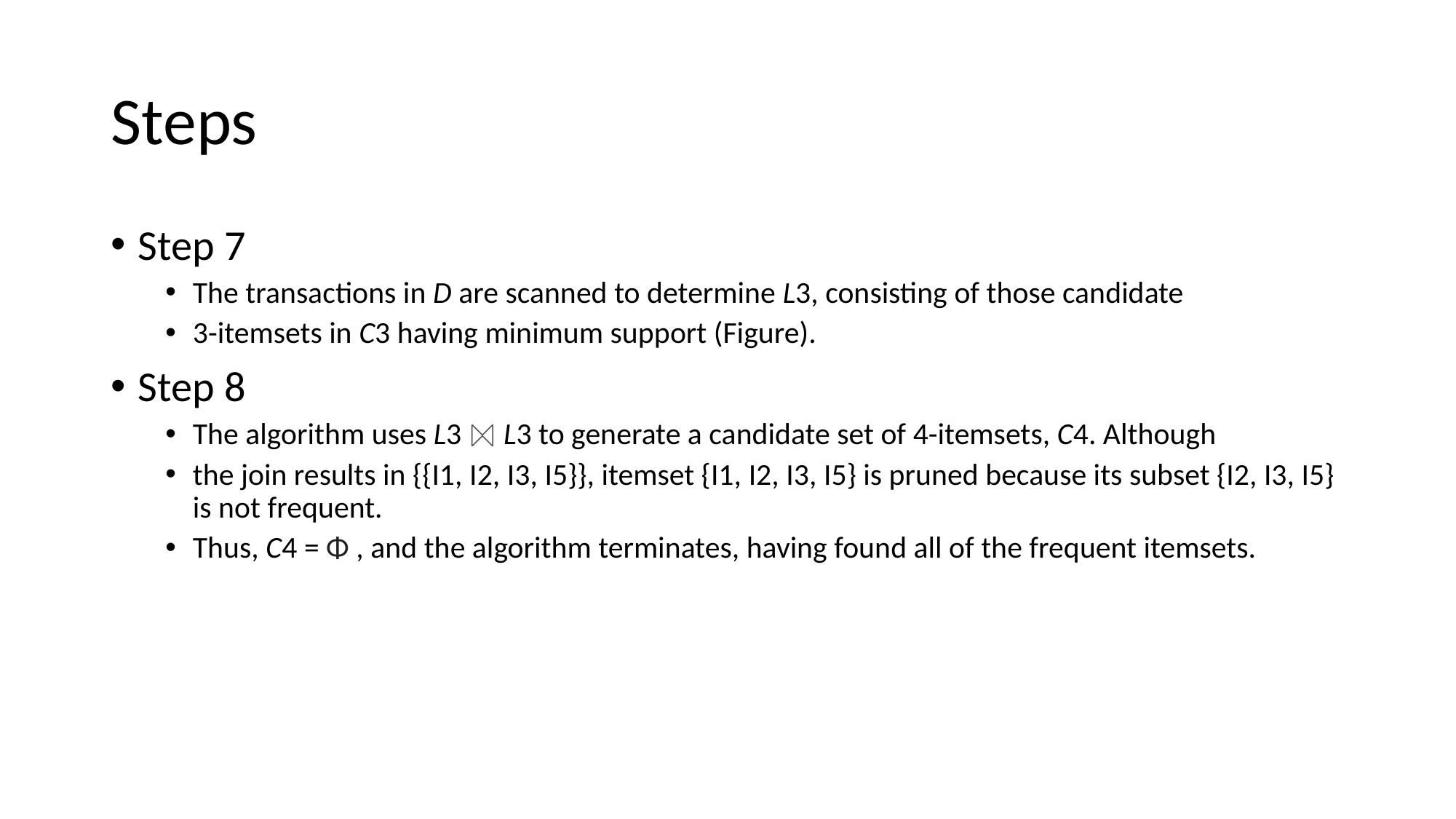

# Steps
Step 7
The transactions in D are scanned to determine L3, consisting of those candidate
3-itemsets in C3 having minimum support (Figure).
Step 8
The algorithm uses L3 ⨝ L3 to generate a candidate set of 4-itemsets, C4. Although
the join results in {{I1, I2, I3, I5}}, itemset {I1, I2, I3, I5} is pruned because its subset {I2, I3, I5} is not frequent.
Thus, C4 = Φ , and the algorithm terminates, having found all of the frequent itemsets.